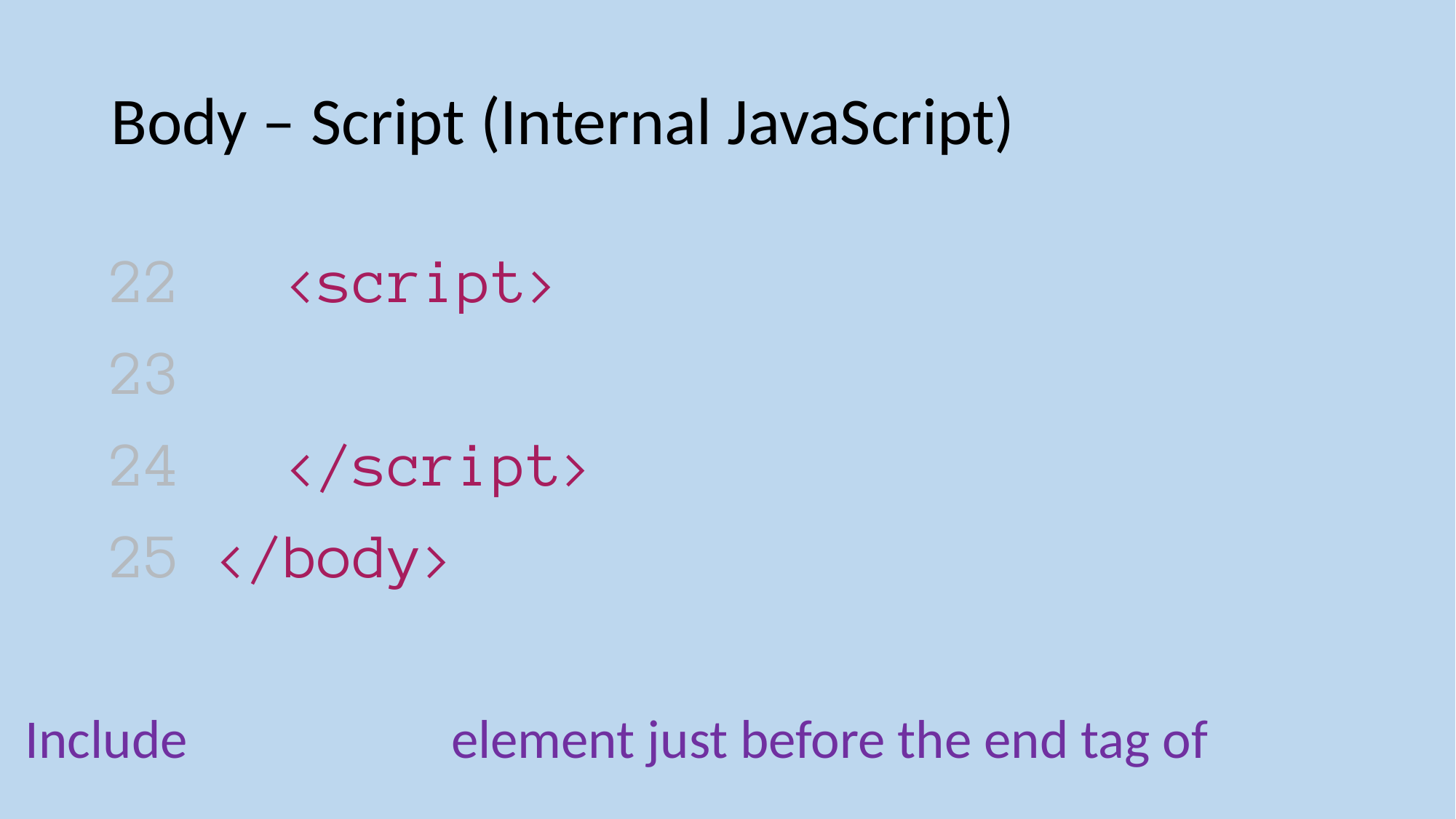

# Body – Script (Internal JavaScript)
22   <script>
23
24   </script>
25 </body>
Include          element just before the end tag of